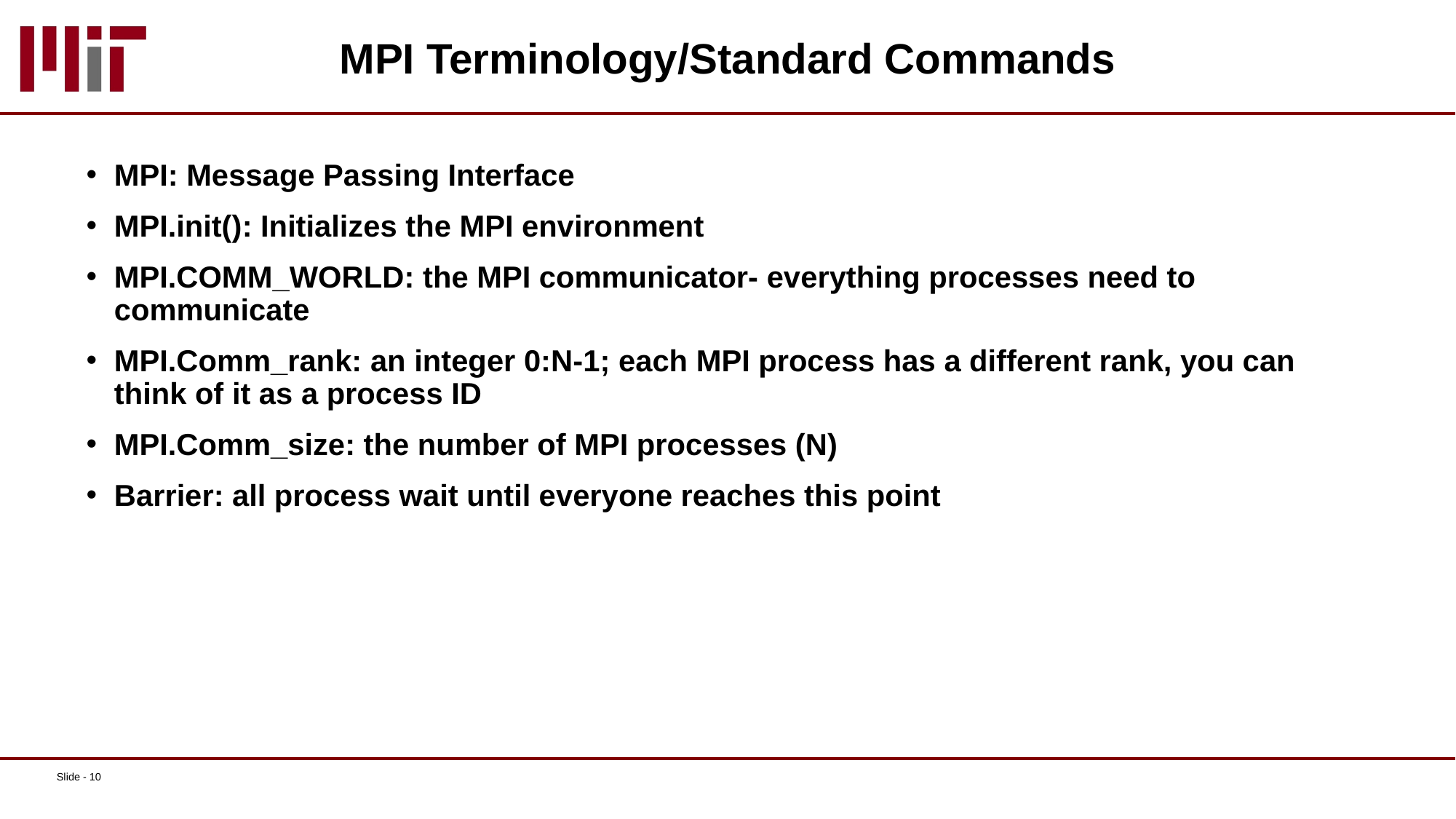

# MPI Terminology/Standard Commands
MPI: Message Passing Interface
MPI.init(): Initializes the MPI environment
MPI.COMM_WORLD: the MPI communicator- everything processes need to communicate
MPI.Comm_rank: an integer 0:N-1; each MPI process has a different rank, you can think of it as a process ID
MPI.Comm_size: the number of MPI processes (N)
Barrier: all process wait until everyone reaches this point